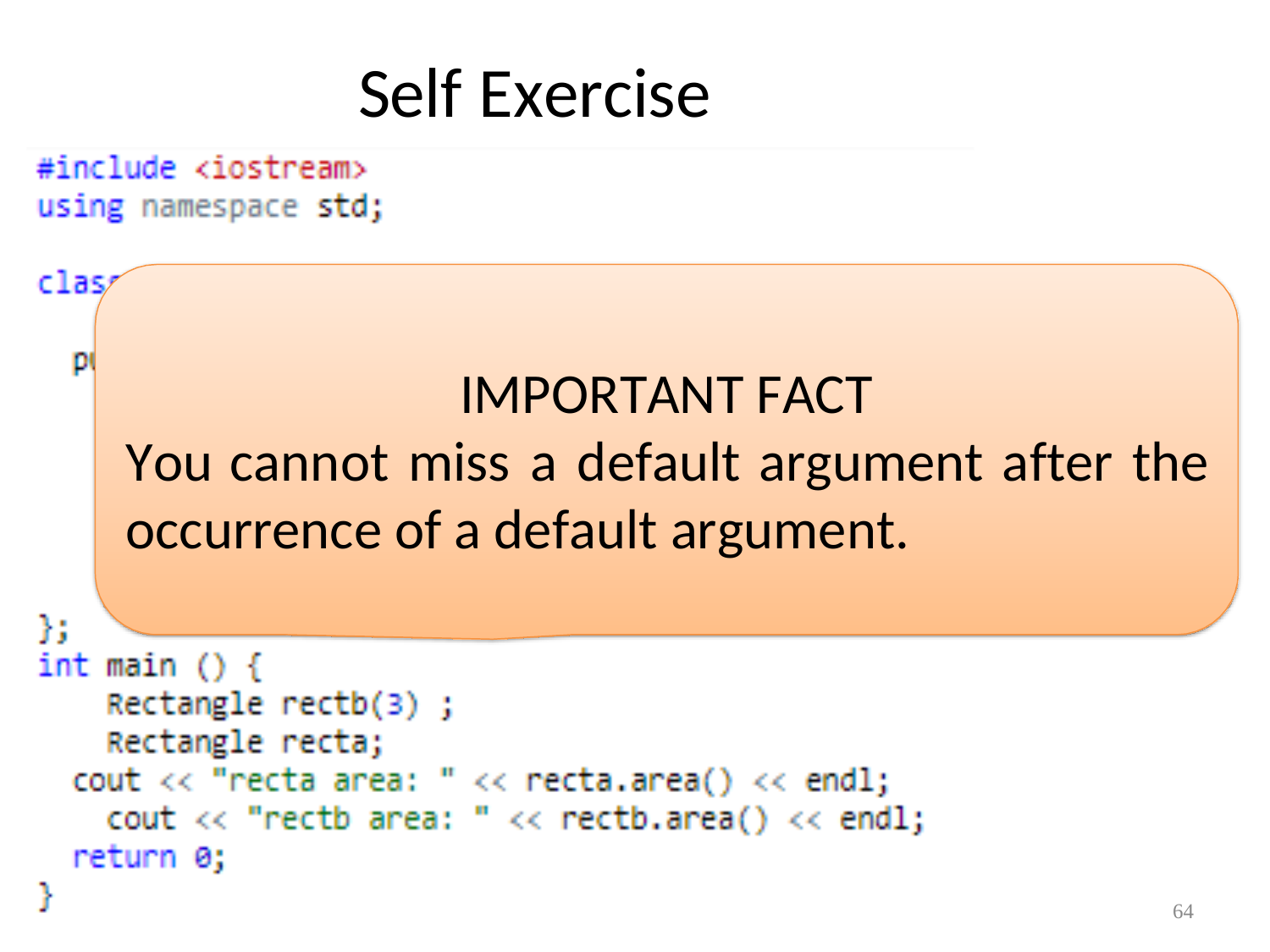

# Self Exercise

IMPORTANT FACT
You	cannot	miss	a	default	argument	after	the
occurrence of a default argument.
64